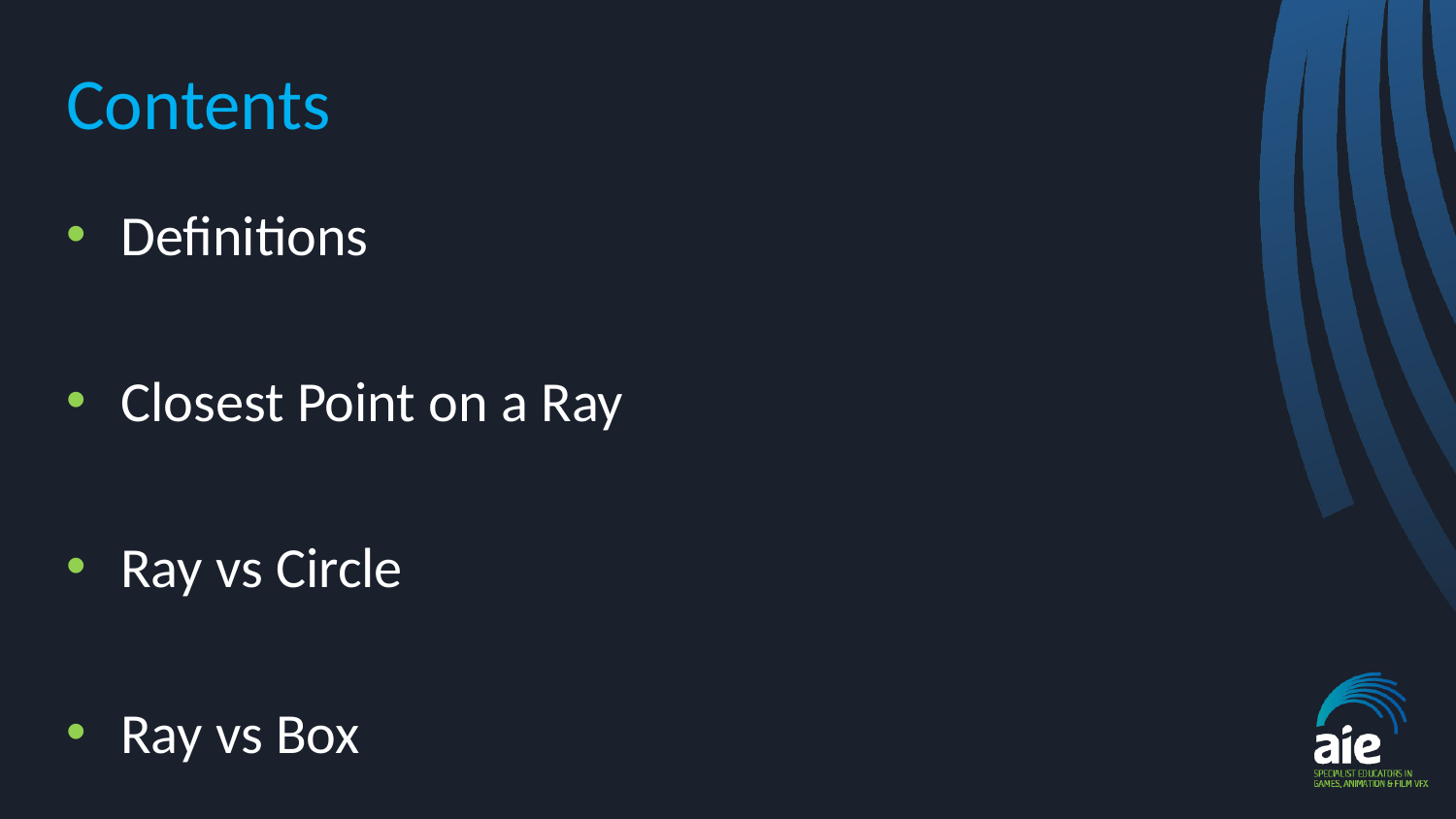

# Contents
Definitions

Closest Point on a Ray

Ray vs Circle

Ray vs Box